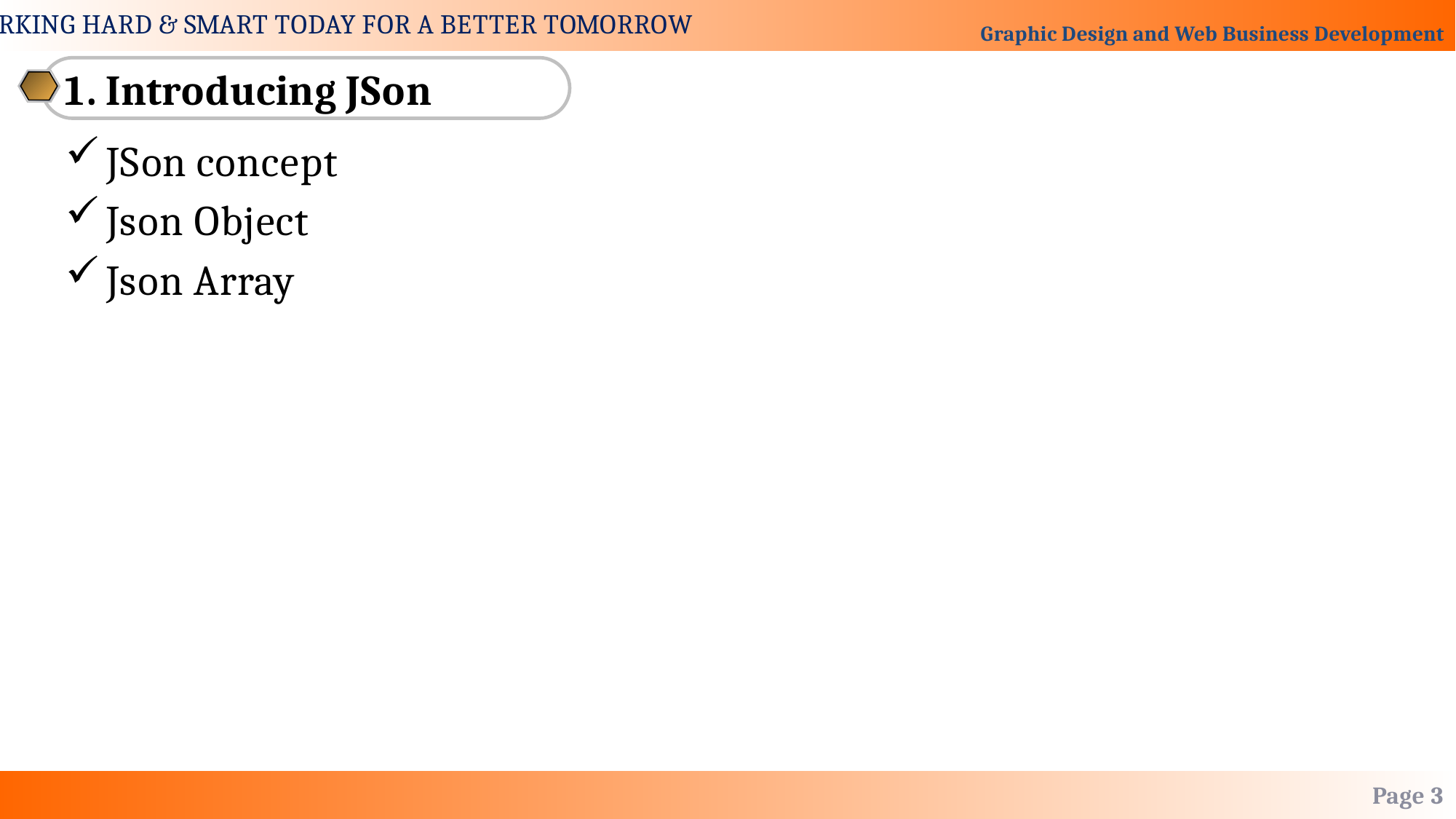

1. Introducing JSon

JSon concept
Json Object
Json Array
Page 3